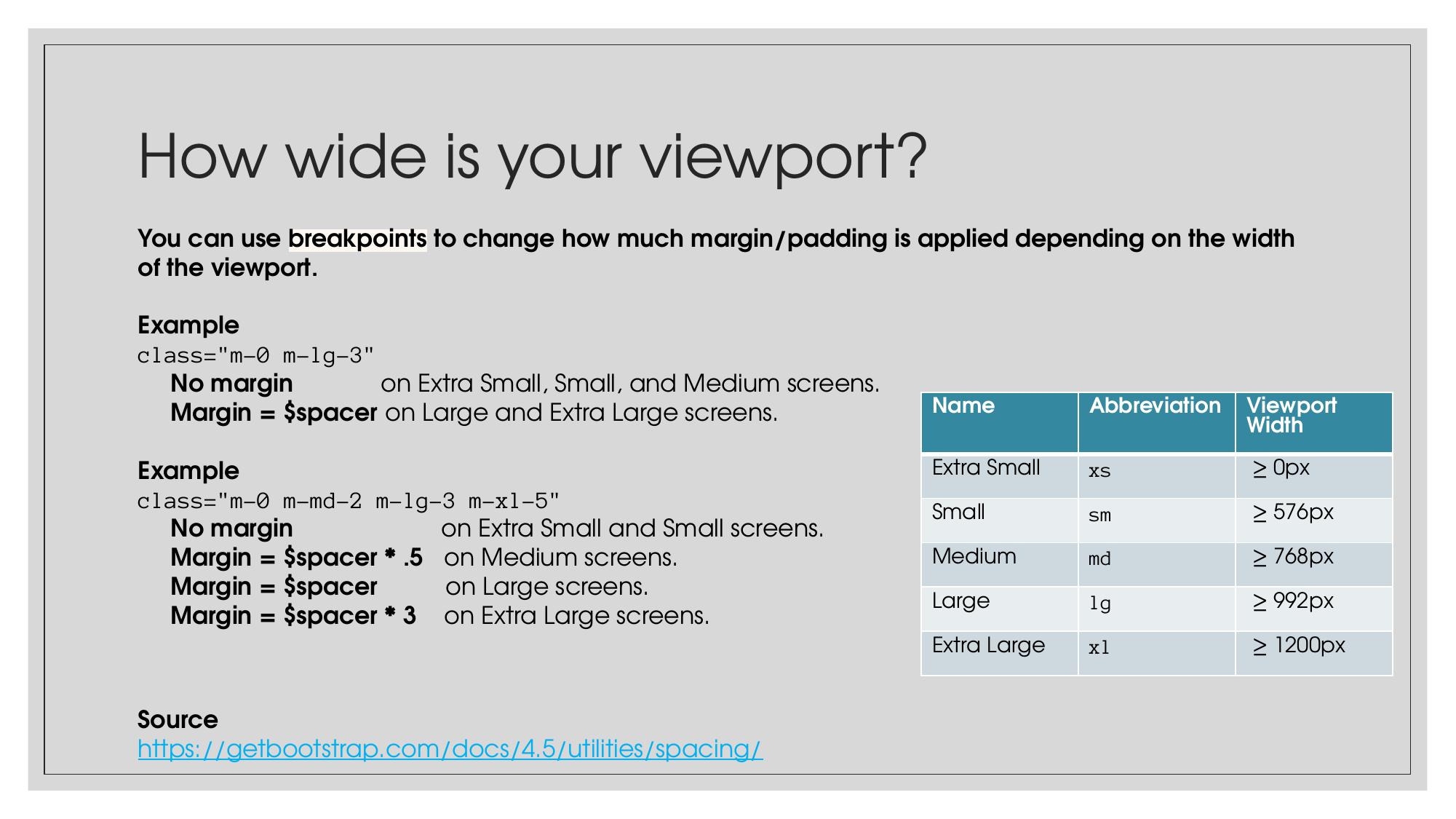

# How wide is your viewport?
You can use breakpoints to change how much margin/padding is applied depending on the width of the viewport.

Example
class="m-0 m-lg-3"
No margin             on Extra Small, Small, and Medium screens.
Margin = $spacer on Large and Extra Large screens.

Example
class="m-0 m-md-2 m-lg-3 m-xl-5"
No margin                      on Extra Small and Small screens.
Margin = $spacer * .5   on Medium screens.
Margin = $spacer          on Large screens.
Margin = $spacer * 3    on Extra Large screens.
| Name | Abbreviation | Viewport Width |
| --- | --- | --- |
| Extra Small | xs | ≥ 0px |
| Small | sm | ≥ 576px |
| Medium | md | ≥ 768px |
| Large | lg | ≥ 992px |
| Extra Large | xl | ≥ 1200px |
Source
https://getbootstrap.com/docs/4.5/utilities/spacing/